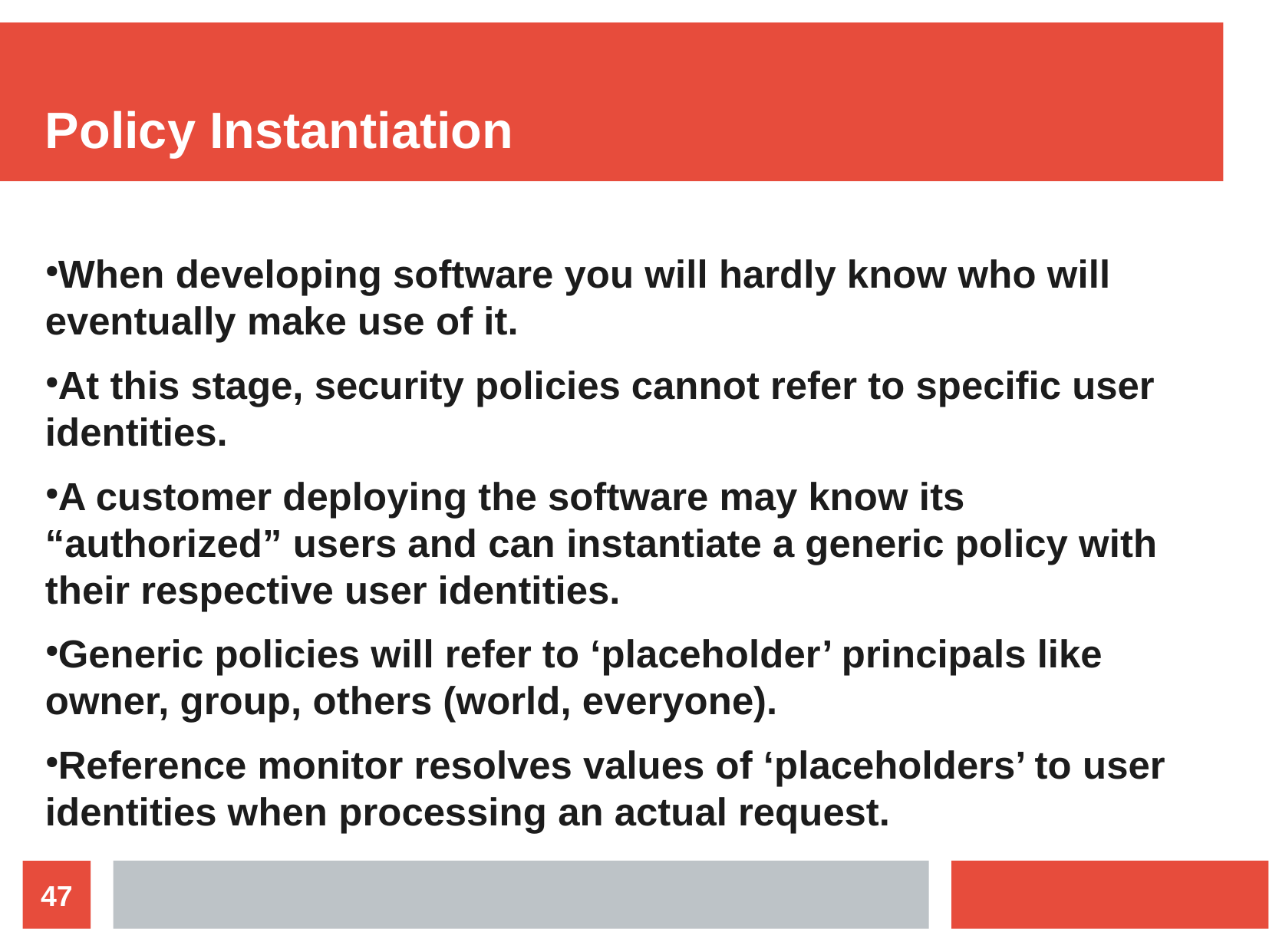

Policy Instantiation
When developing software you will hardly know who will eventually make use of it.
At this stage, security policies cannot refer to specific user identities.
A customer deploying the software may know its “authorized” users and can instantiate a generic policy with their respective user identities.
Generic policies will refer to ‘placeholder’ principals like owner, group, others (world, everyone).
Reference monitor resolves values of ‘placeholders’ to user identities when processing an actual request.
47